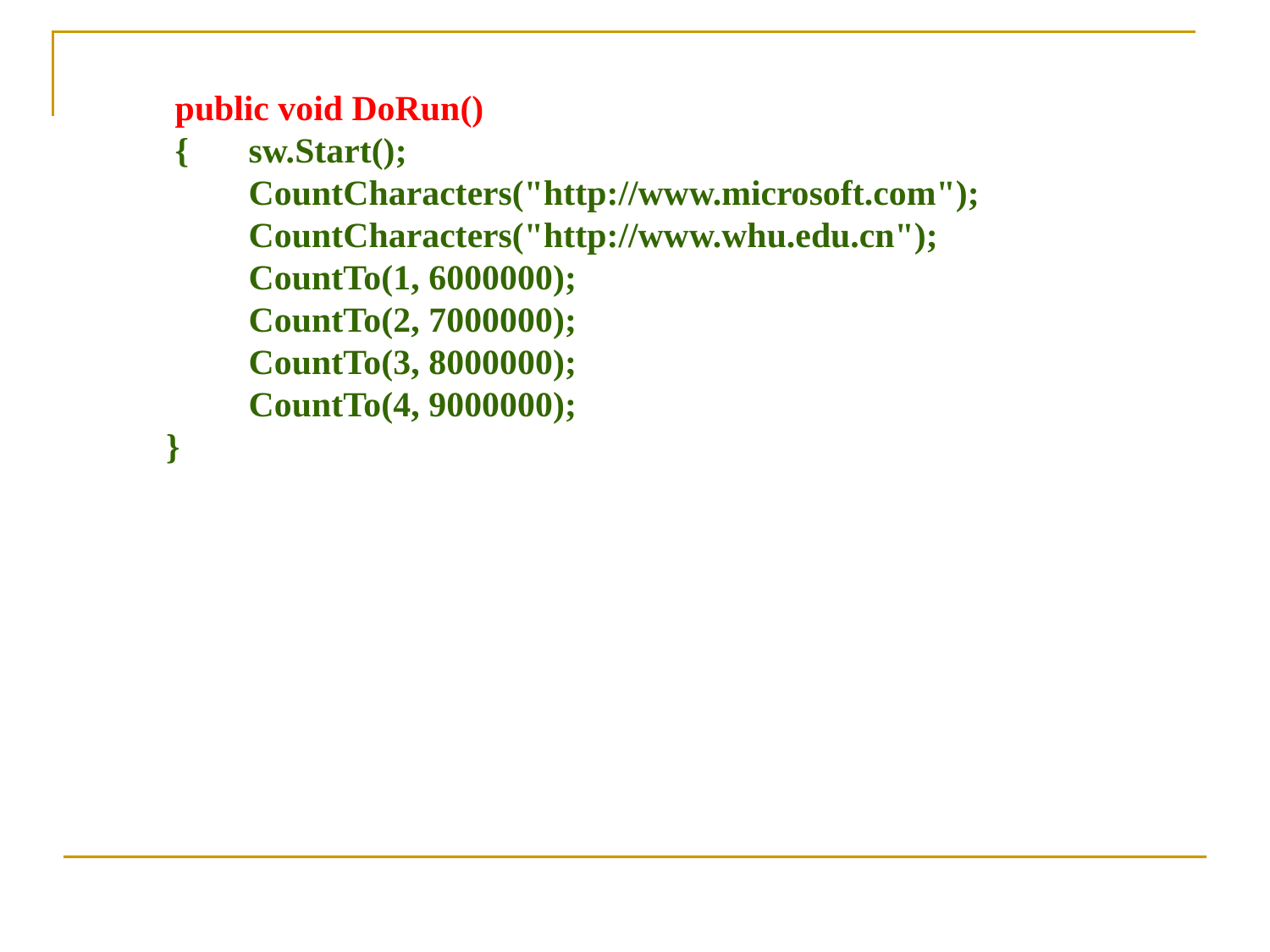

public void DoRun()
      {   	sw.Start();
            	CountCharacters("http://www.microsoft.com");
            	CountCharacters("http://www.whu.edu.cn");
            	CountTo(1, 6000000);
            	CountTo(2, 7000000);
            	CountTo(3, 8000000);
            	CountTo(4, 9000000);
     }